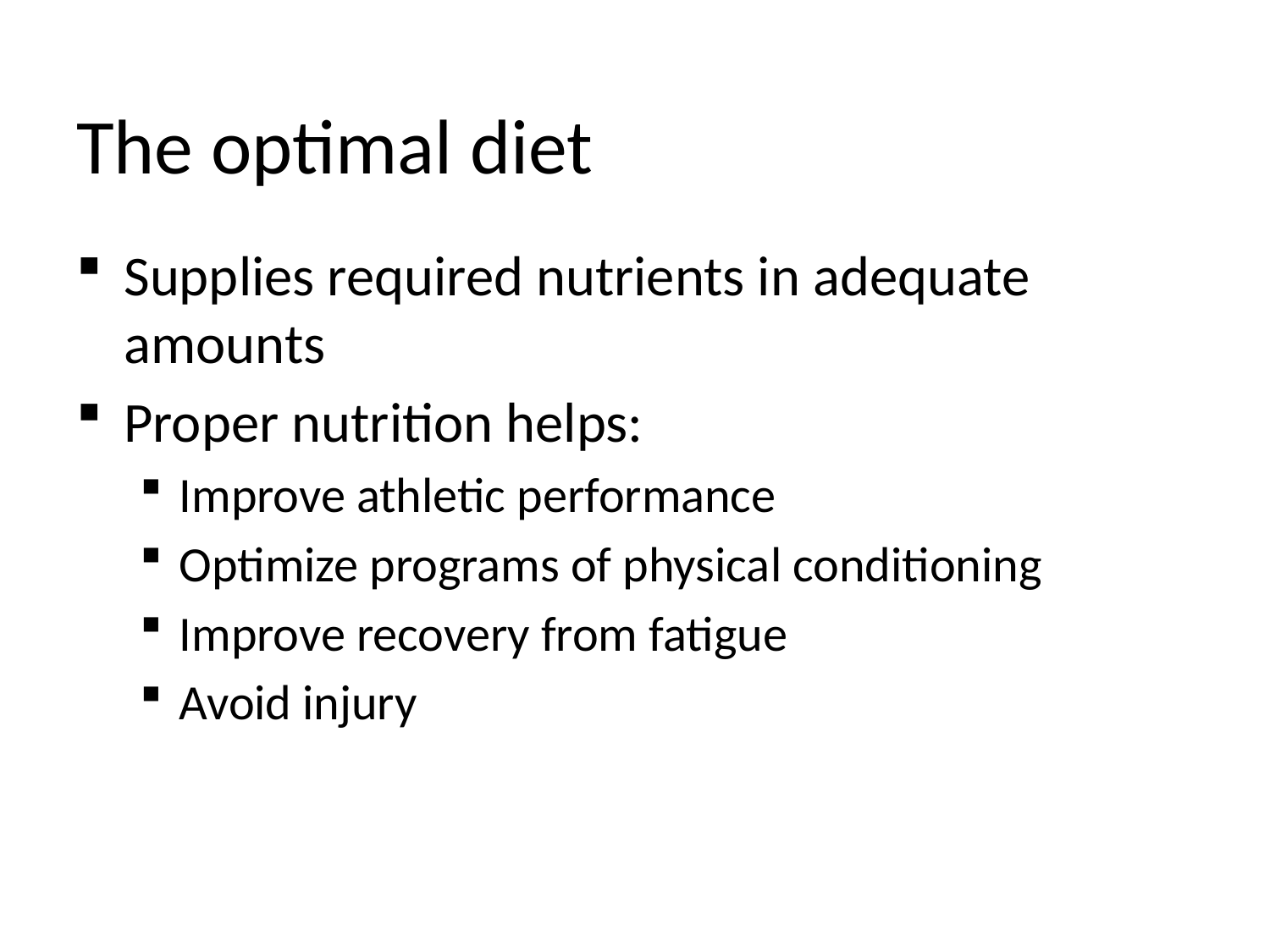

# The optimal diet
Supplies required nutrients in adequate amounts
Proper nutrition helps:
Improve athletic performance
Optimize programs of physical conditioning
Improve recovery from fatigue
Avoid injury